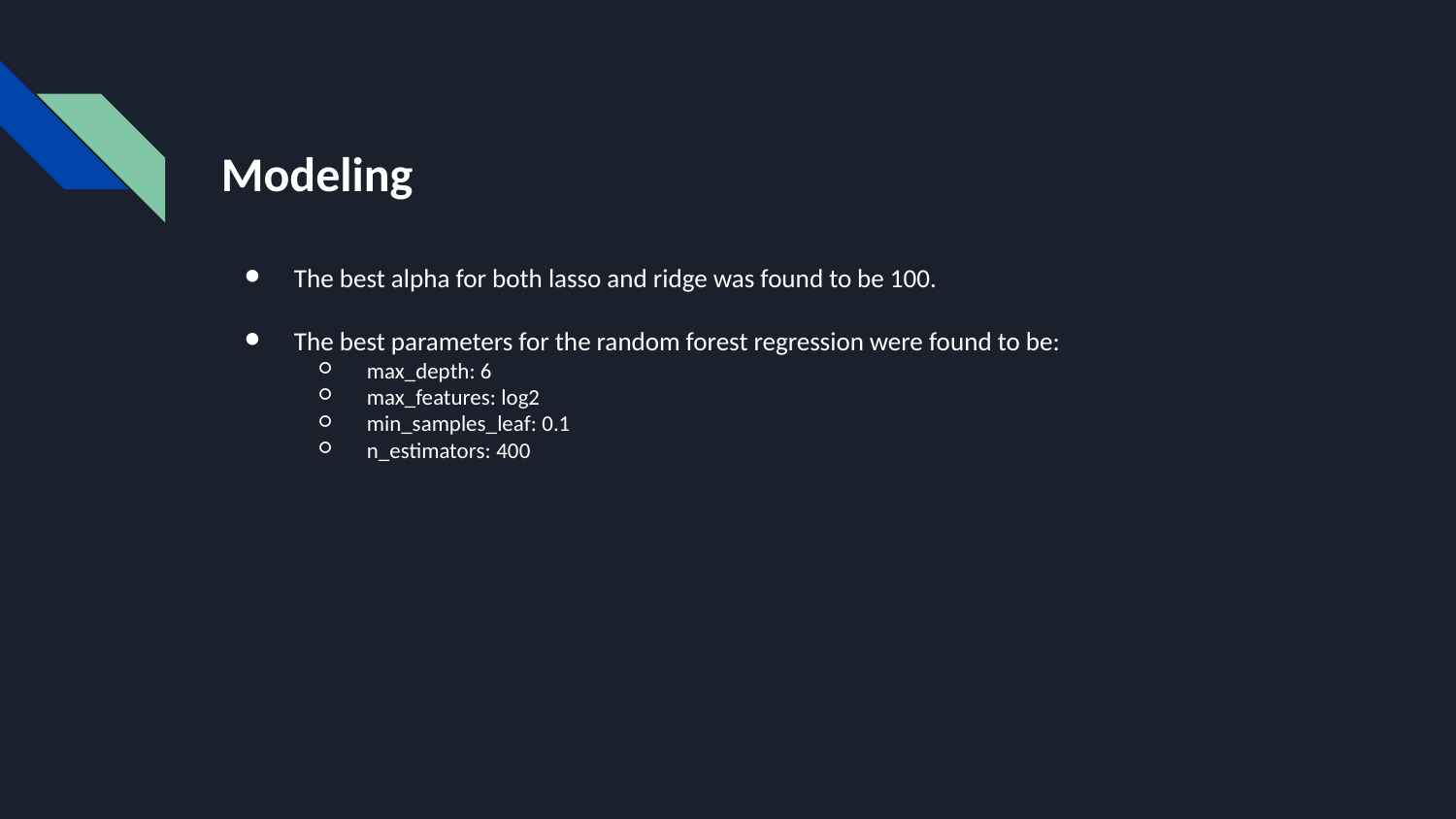

# Modeling
The best alpha for both lasso and ridge was found to be 100.

The best parameters for the random forest regression were found to be:
max_depth: 6
max_features: log2
min_samples_leaf: 0.1
n_estimators: 400